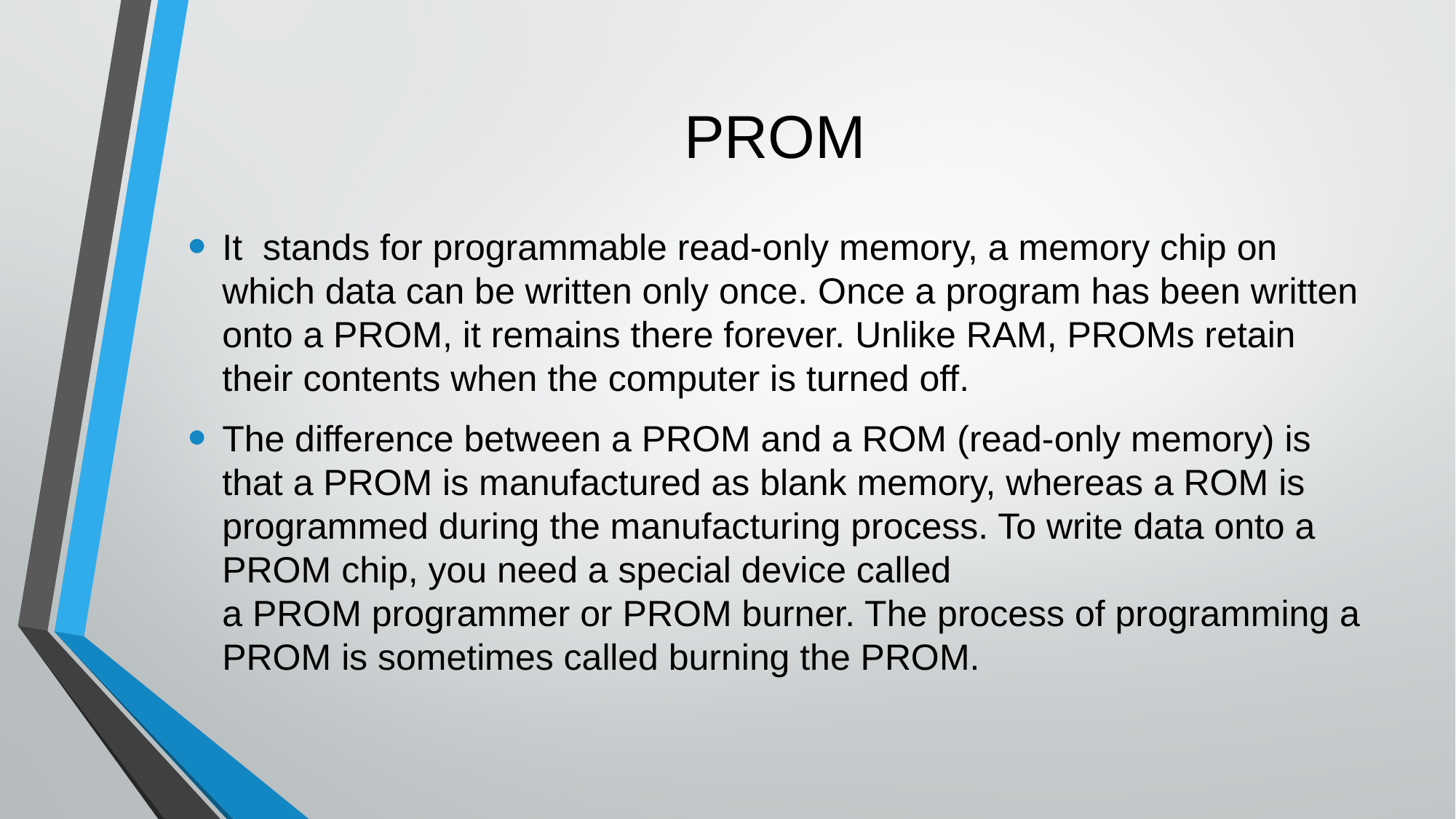

# PROM
It  stands for programmable read-only memory, a memory chip on which data can be written only once. Once a program has been written onto a PROM, it remains there forever. Unlike RAM, PROMs retain their contents when the computer is turned off.
The difference between a PROM and a ROM (read-only memory) is that a PROM is manufactured as blank memory, whereas a ROM is programmed during the manufacturing process. To write data onto a PROM chip, you need a special device called a PROM programmer or PROM burner. The process of programming a PROM is sometimes called burning the PROM.